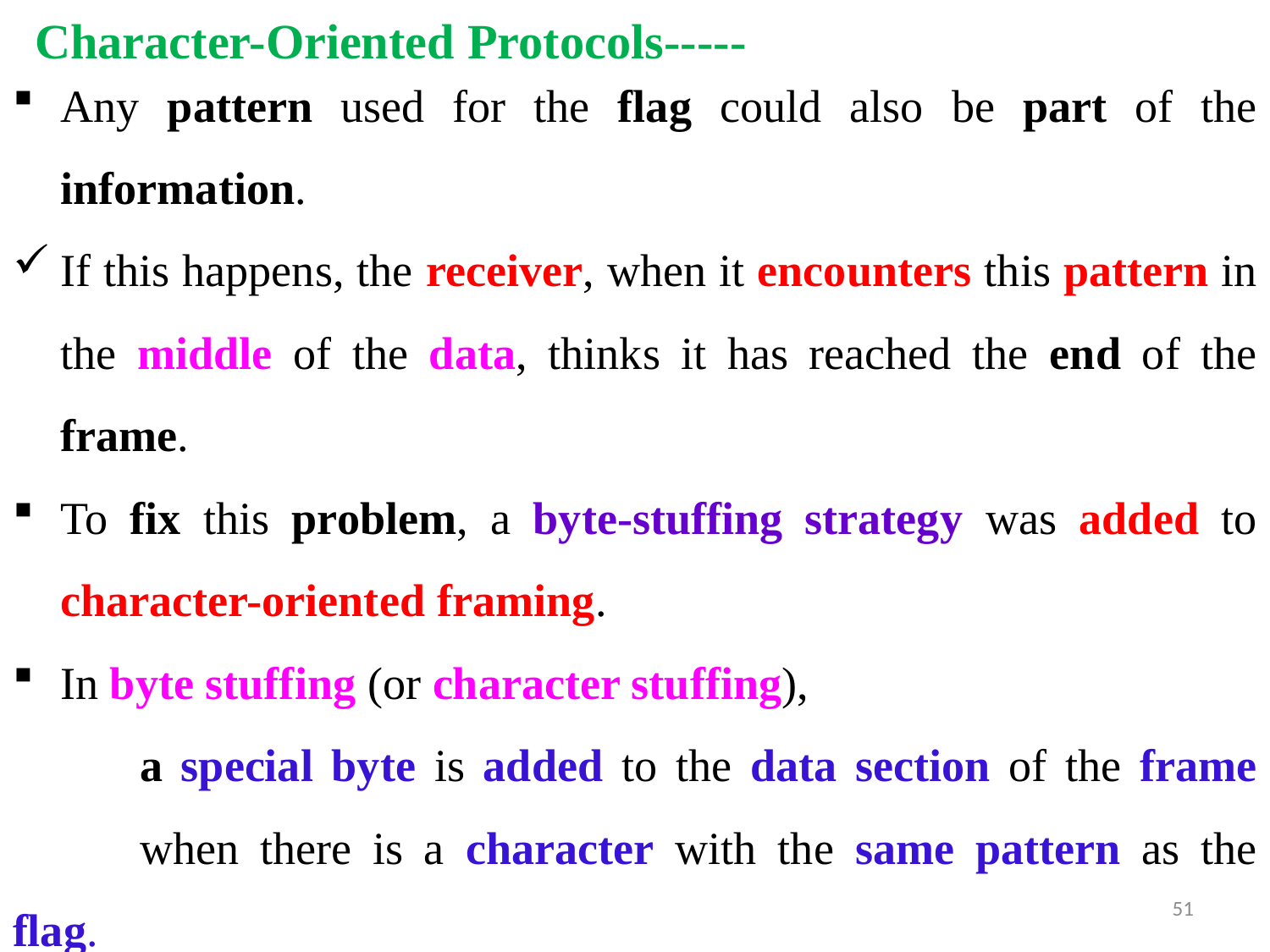

# Character-Oriented Protocols-----
Any pattern used for the flag could also be part of the information.
If this happens, the receiver, when it encounters this pattern in the middle of the data, thinks it has reached the end of the frame.
To fix this problem, a byte-stuffing strategy was added to character-oriented framing.
In byte stuffing (or character stuffing),
	a special byte is added to the data section of the frame 	when there is a character with the same pattern as the flag.
The data section is stuffed with an extra byte.
51